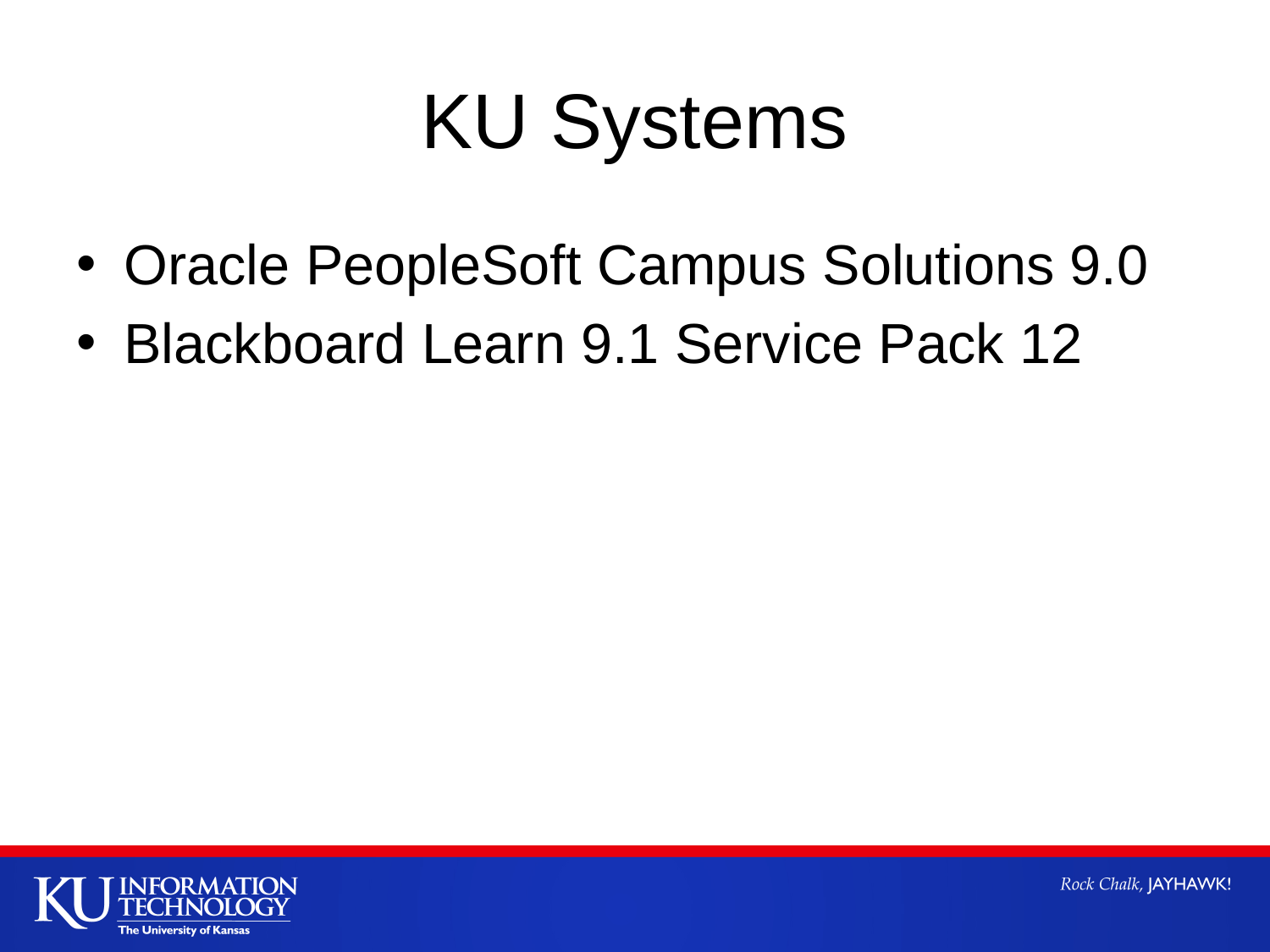

# KU Systems
Oracle PeopleSoft Campus Solutions 9.0
Blackboard Learn 9.1 Service Pack 12